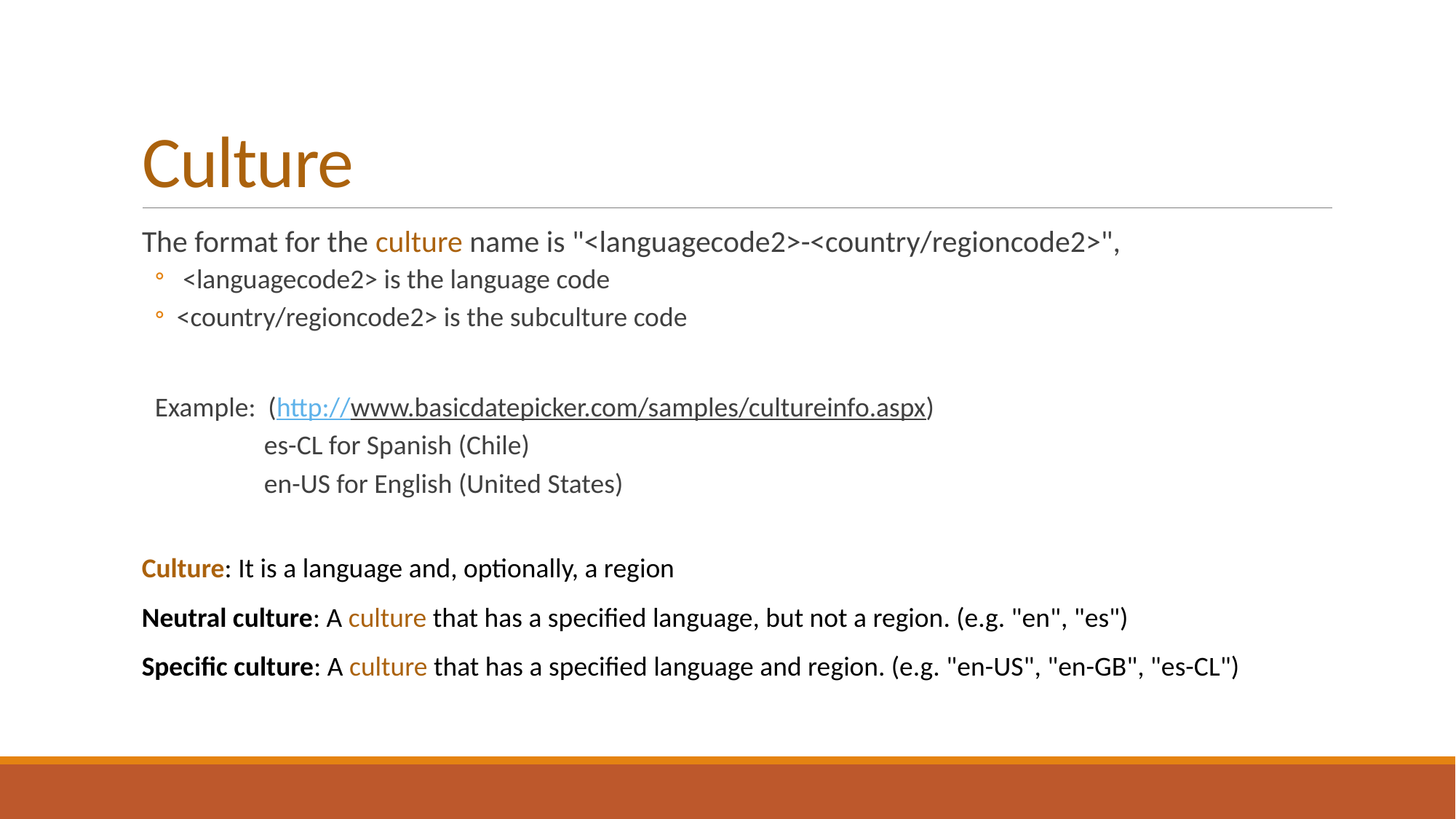

# Culture
The format for the culture name is "<languagecode2>-<country/regioncode2>",
 <languagecode2> is the language code
<country/regioncode2> is the subculture code

Example:  (http://www.basicdatepicker.com/samples/cultureinfo.aspx)
	es-CL for Spanish (Chile)
	en-US for English (United States)
Culture: It is a language and, optionally, a region
Neutral culture: A culture that has a specified language, but not a region. (e.g. "en", "es")
Specific culture: A culture that has a specified language and region. (e.g. "en-US", "en-GB", "es-CL")